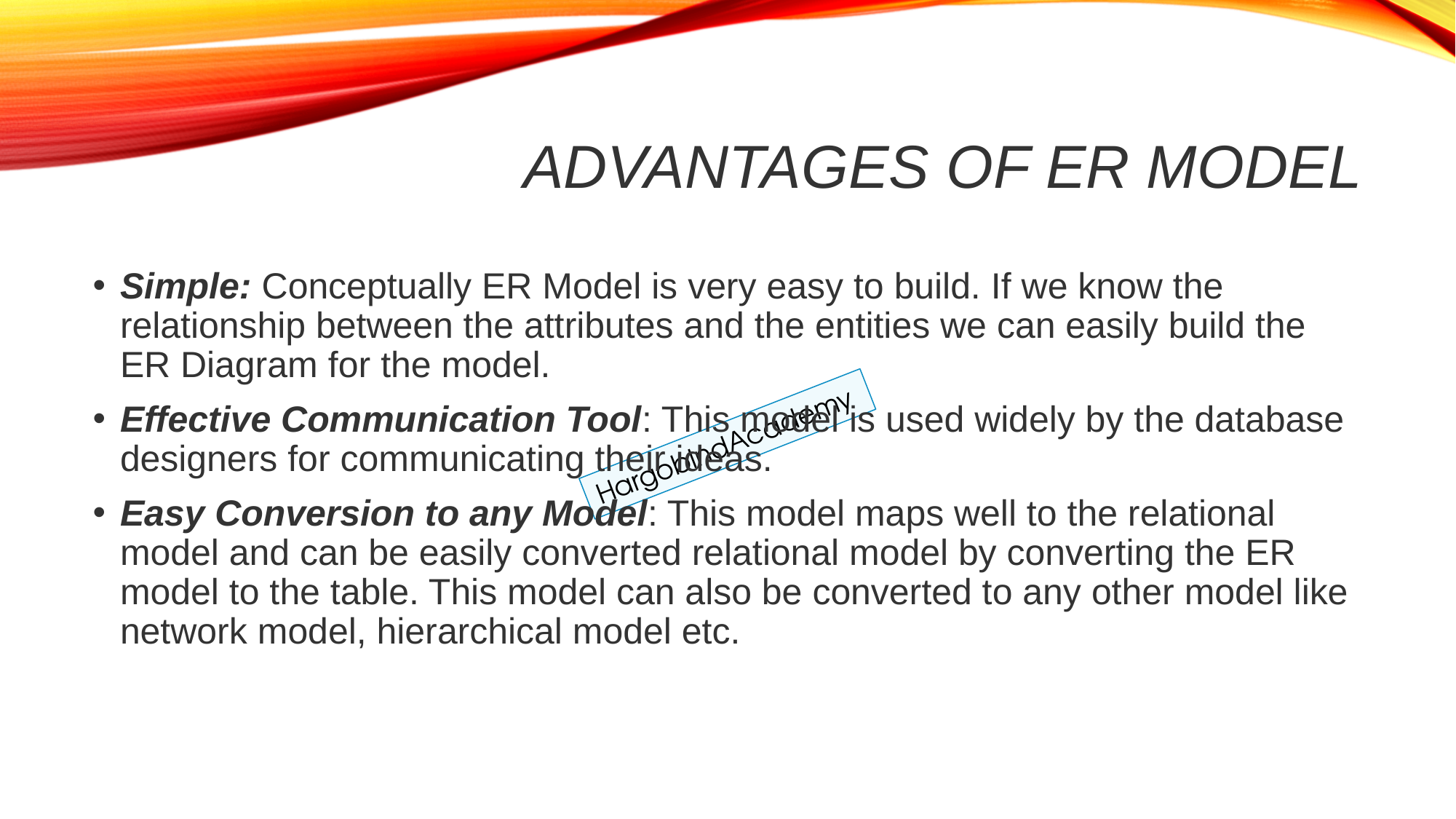

# advantages of ER Model
Simple: Conceptually ER Model is very easy to build. If we know the relationship between the attributes and the entities we can easily build the ER Diagram for the model.
Effective Communication Tool: This model is used widely by the database designers for communicating their ideas.
Easy Conversion to any Model: This model maps well to the relational model and can be easily converted relational model by converting the ER model to the table. This model can also be converted to any other model like network model, hierarchical model etc.